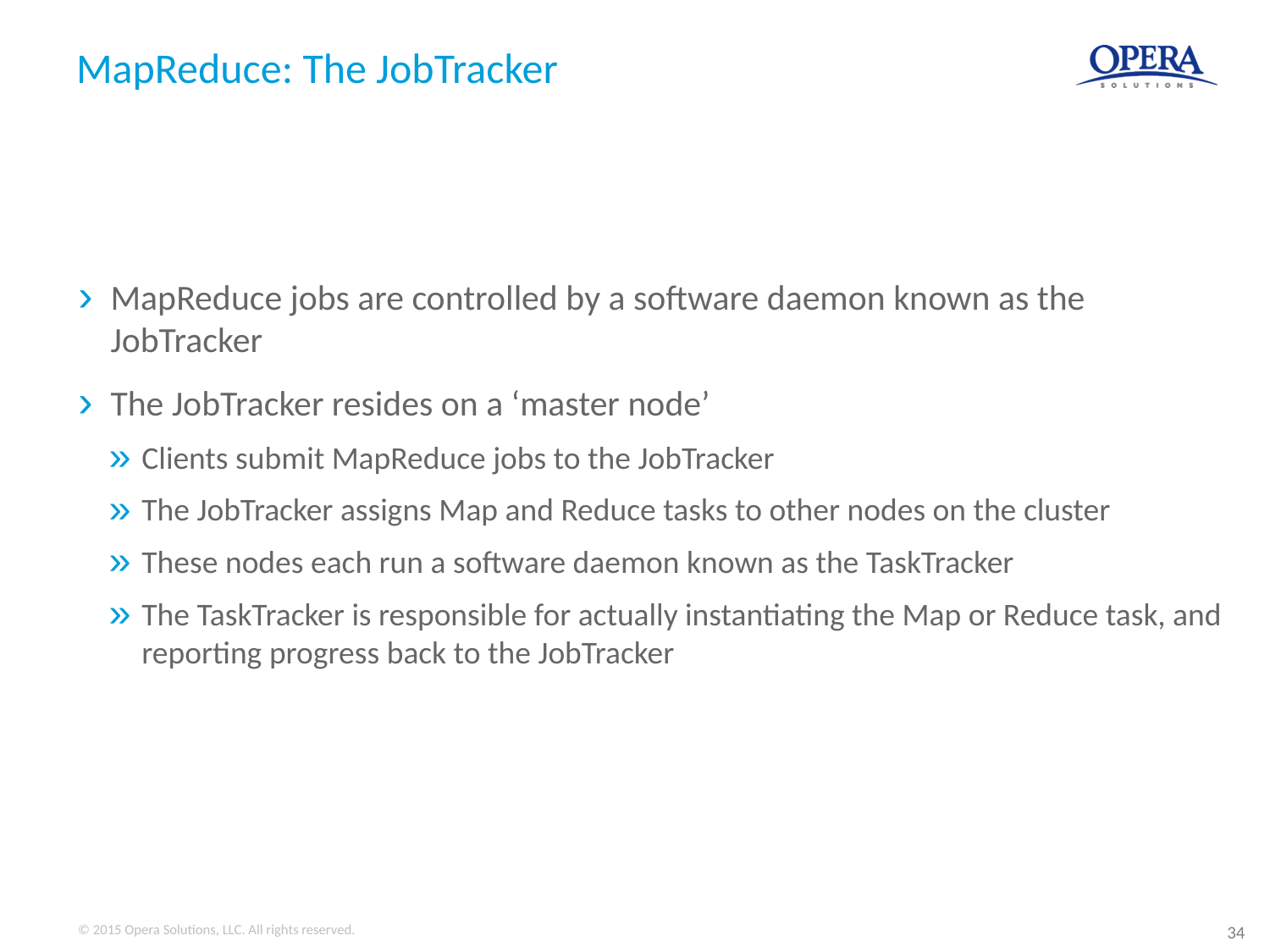

# MapReduce: The JobTracker
MapReduce jobs are controlled by a software daemon known as the JobTracker
The JobTracker resides on a ‘master node’
Clients submit MapReduce jobs to the JobTracker
The JobTracker assigns Map and Reduce tasks to other nodes on the cluster
These nodes each run a software daemon known as the TaskTracker
The TaskTracker is responsible for actually instantiating the Map or Reduce task, and reporting progress back to the JobTracker